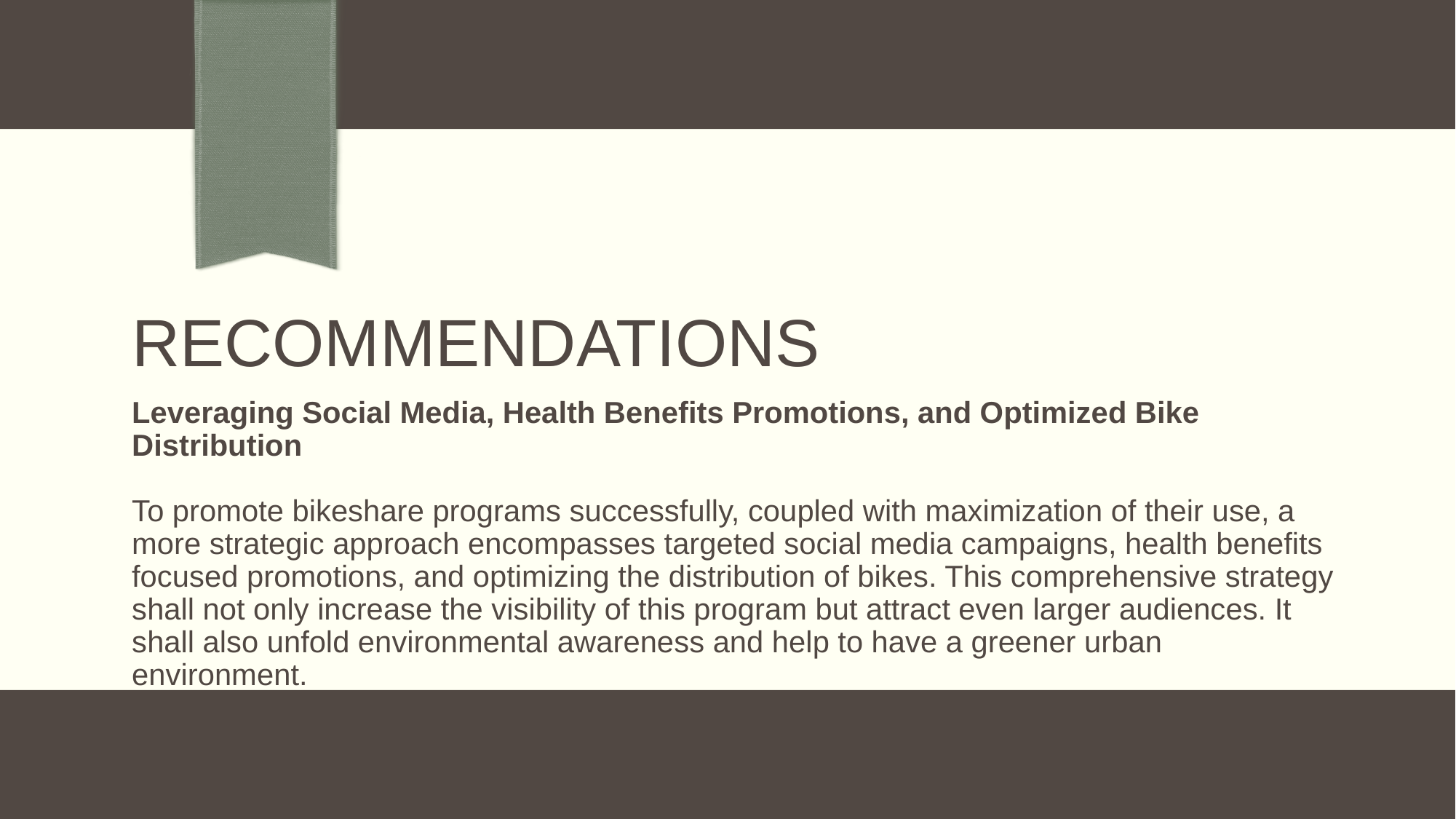

# Recommendations
Leveraging Social Media, Health Benefits Promotions, and Optimized Bike Distribution

To promote bikeshare programs successfully, coupled with maximization of their use, a more strategic approach encompasses targeted social media campaigns, health benefits focused promotions, and optimizing the distribution of bikes. This comprehensive strategy shall not only increase the visibility of this program but attract even larger audiences. It shall also unfold environmental awareness and help to have a greener urban environment.